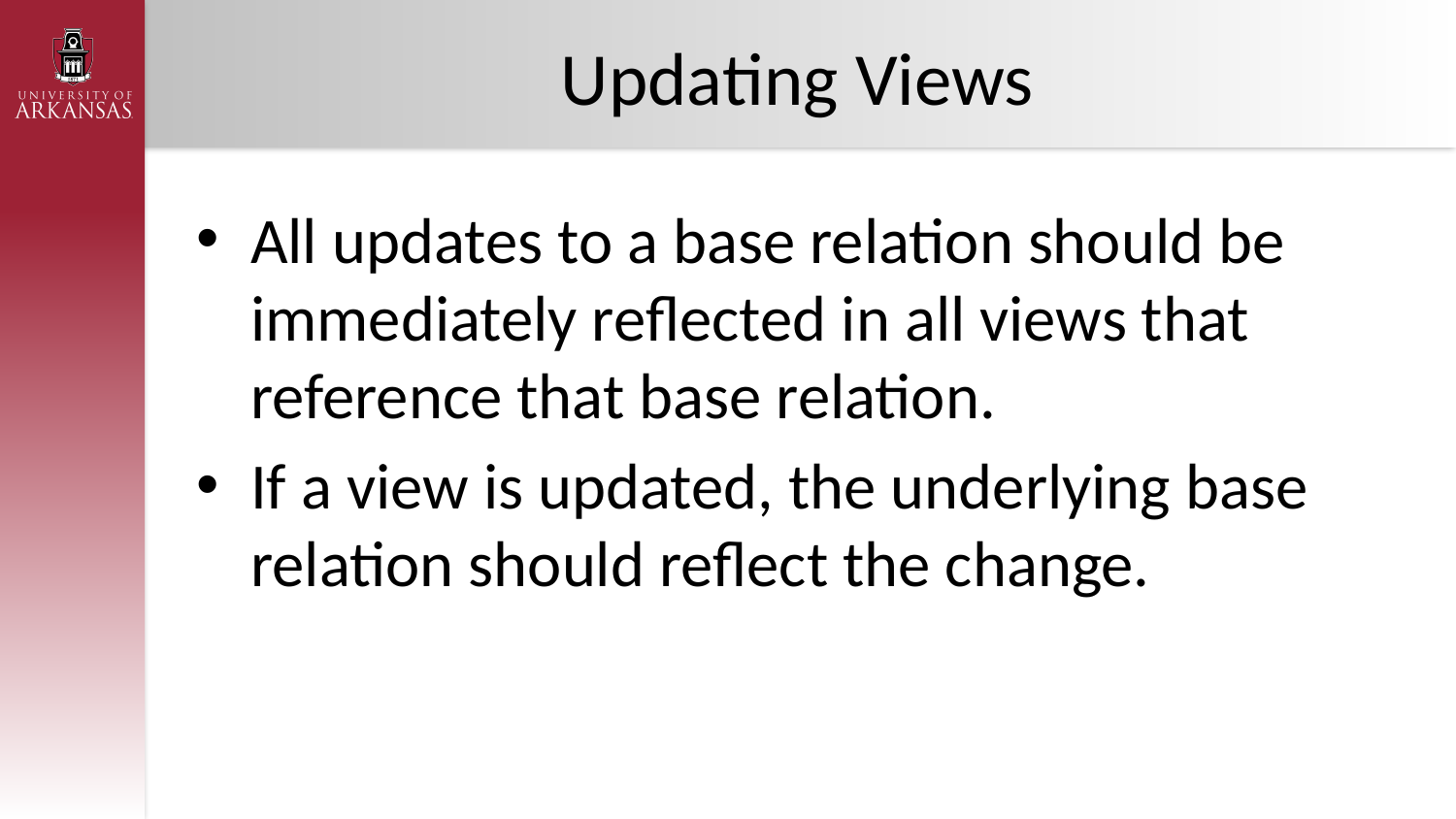

# Updating Views
All updates to a base relation should be immediately reflected in all views that reference that base relation.
If a view is updated, the underlying base relation should reflect the change.